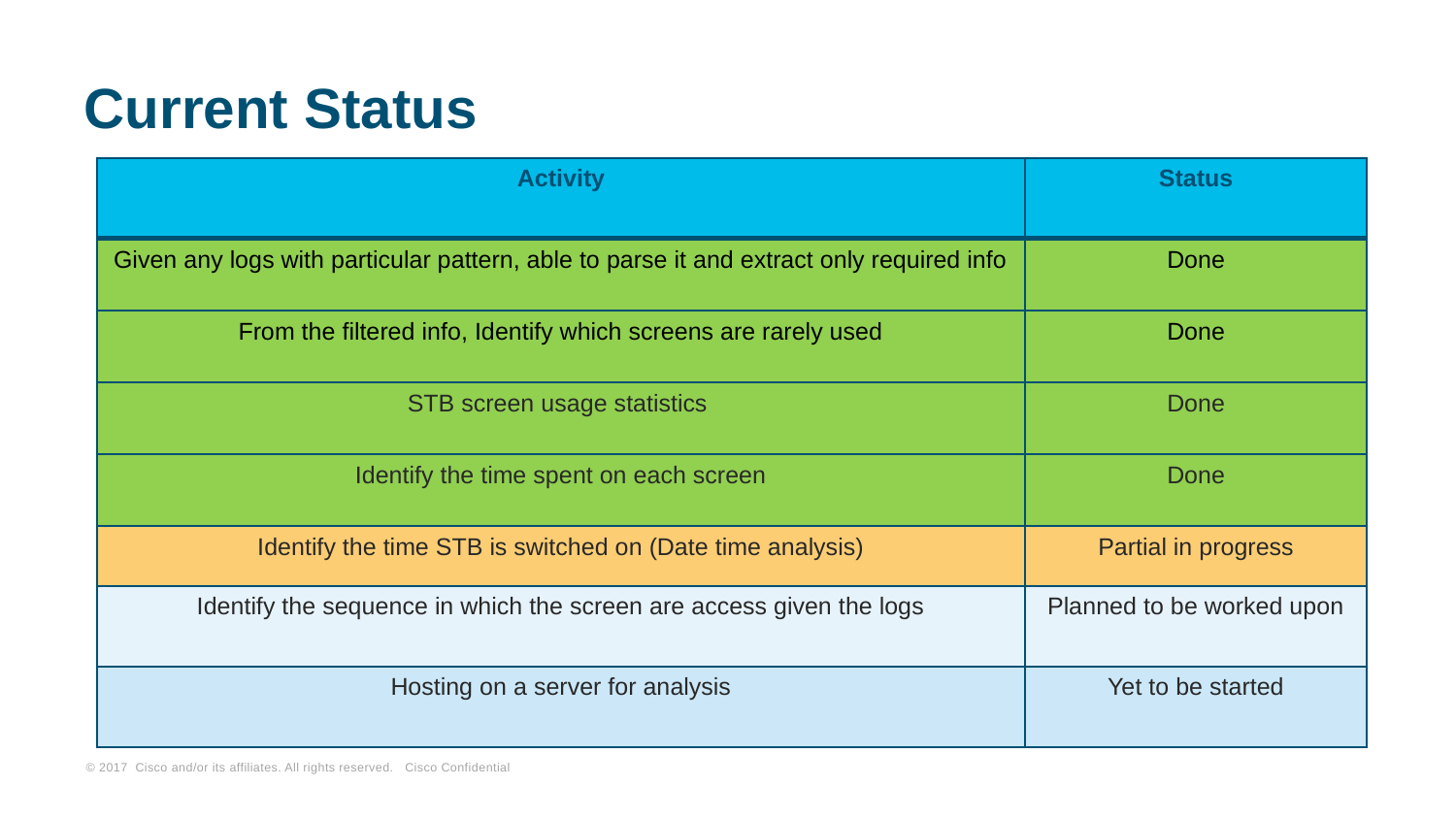

# Current Status
| Activity | Status |
| --- | --- |
| Given any logs with particular pattern, able to parse it and extract only required info | Done |
| From the filtered info, Identify which screens are rarely used | Done |
| STB screen usage statistics | Done |
| Identify the time spent on each screen | Done |
| Identify the time STB is switched on (Date time analysis) | Partial in progress |
| Identify the sequence in which the screen are access given the logs | Planned to be worked upon |
| Hosting on a server for analysis | Yet to be started |